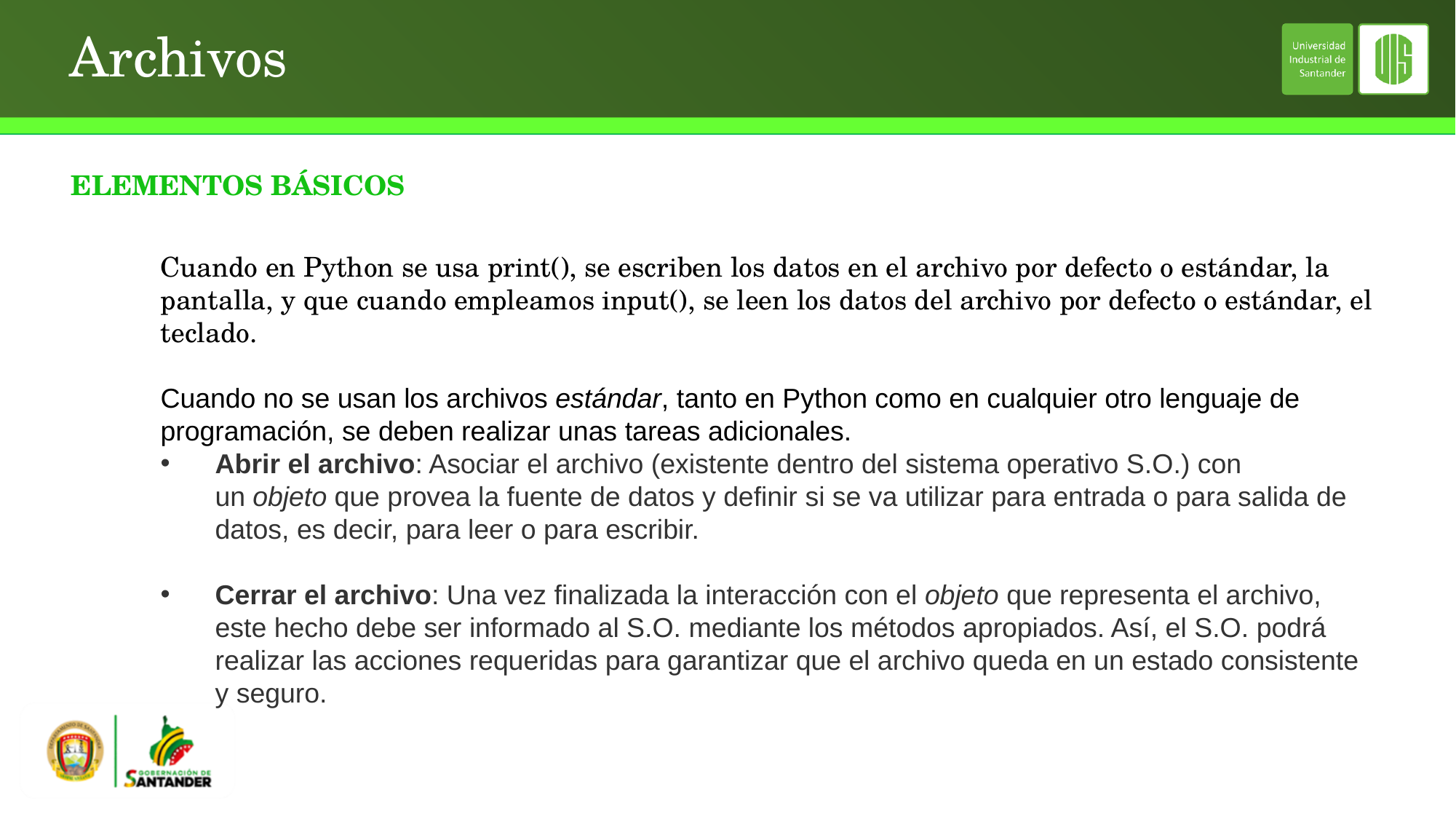

# Archivos
ELEMENTOS BÁSICOS
Cuando en Python se usa print(), se escriben los datos en el archivo por defecto o estándar, la pantalla, y que cuando empleamos input(), se leen los datos del archivo por defecto o estándar, el teclado.

Cuando no se usan los archivos estándar, tanto en Python como en cualquier otro lenguaje de programación, se deben realizar unas tareas adicionales.
Abrir el archivo: Asociar el archivo (existente dentro del sistema operativo S.O.) con un objeto que provea la fuente de datos y definir si se va utilizar para entrada o para salida de datos, es decir, para leer o para escribir.

Cerrar el archivo: Una vez finalizada la interacción con el objeto que representa el archivo, este hecho debe ser informado al S.O. mediante los métodos apropiados. Así, el S.O. podrá realizar las acciones requeridas para garantizar que el archivo queda en un estado consistente y seguro.